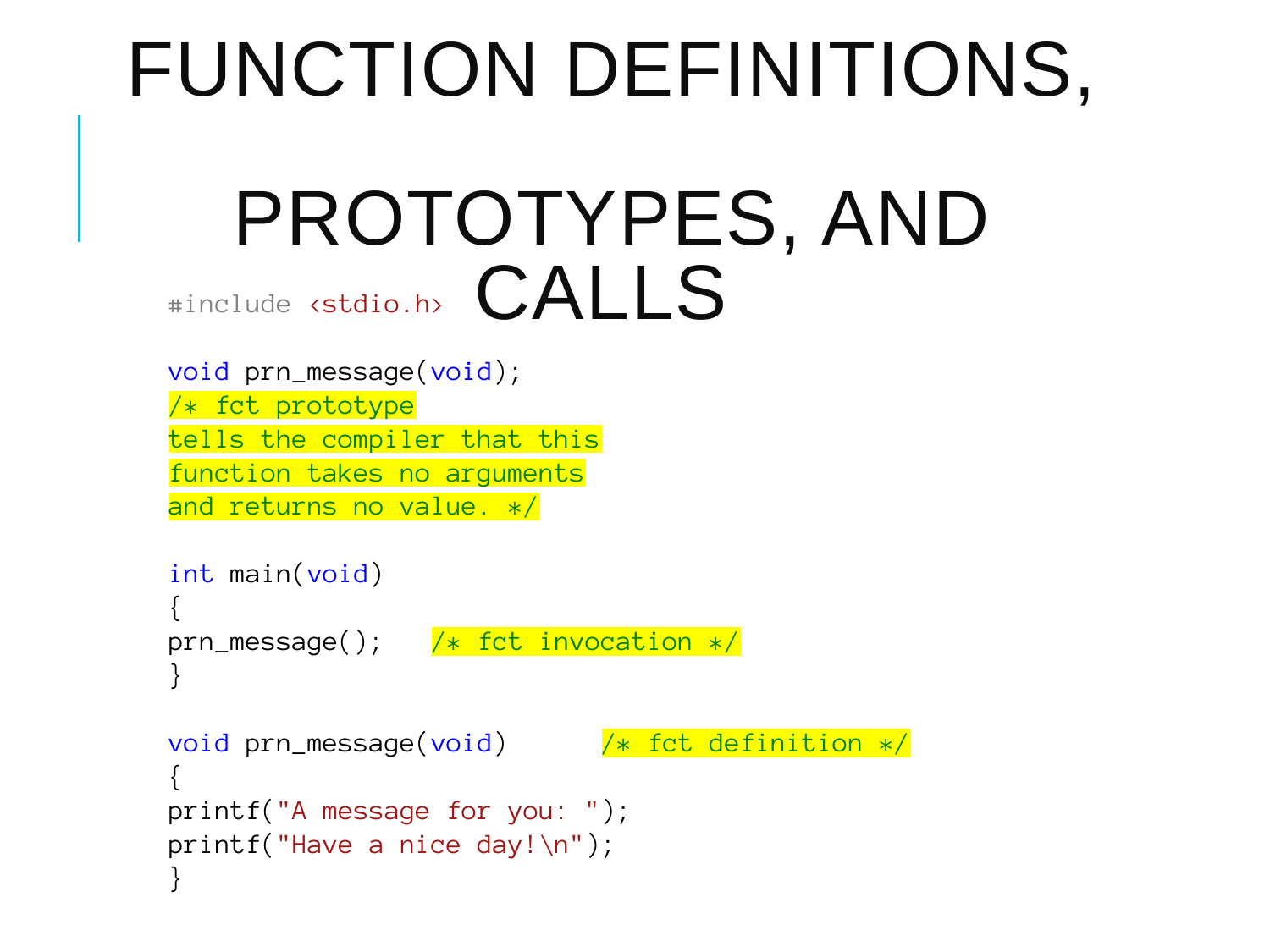

# Function Definitions, Prototypes, and Calls
#include <stdio.h>

void prn_message(void);
/* fct prototype
tells the compiler that this
function takes no arguments
and returns no value. */

int main(void)
{
prn_message();   /* fct invocation */
}

void prn_message(void)      /* fct definition */
{
printf("A message for you: ");
printf("Have a nice day!\n");
}